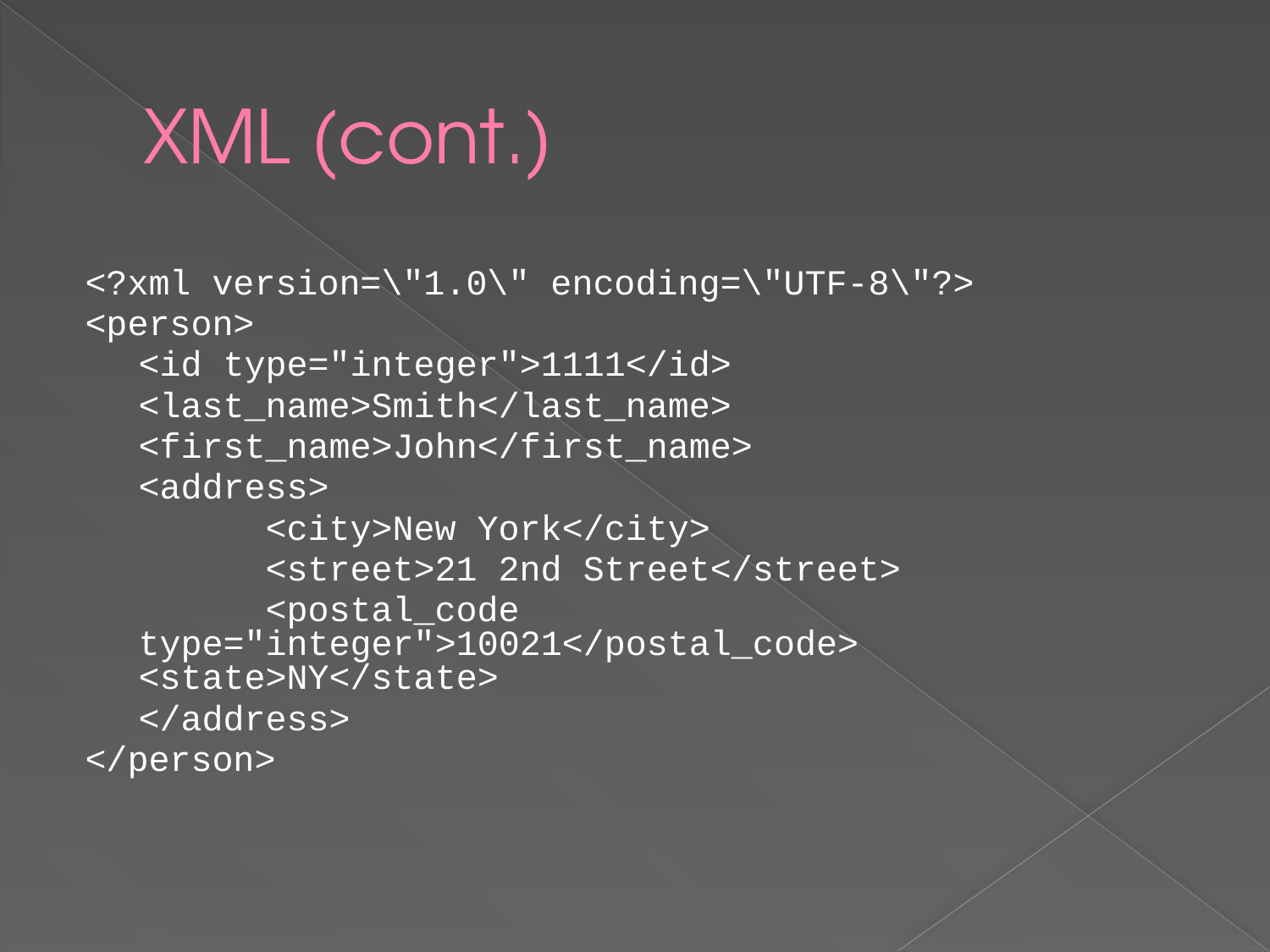

# XML (cont.)
<?xml version=\"1.0\" encoding=\"UTF-8\"?>
<person>
	<id type="integer">1111</id>
	<last_name>Smith</last_name>
	<first_name>John</first_name>
	<address>
		<city>New York</city>
		<street>21 2nd Street</street>
		<postal_code type="integer">10021</postal_code>    	<state>NY</state>
	</address>
</person>